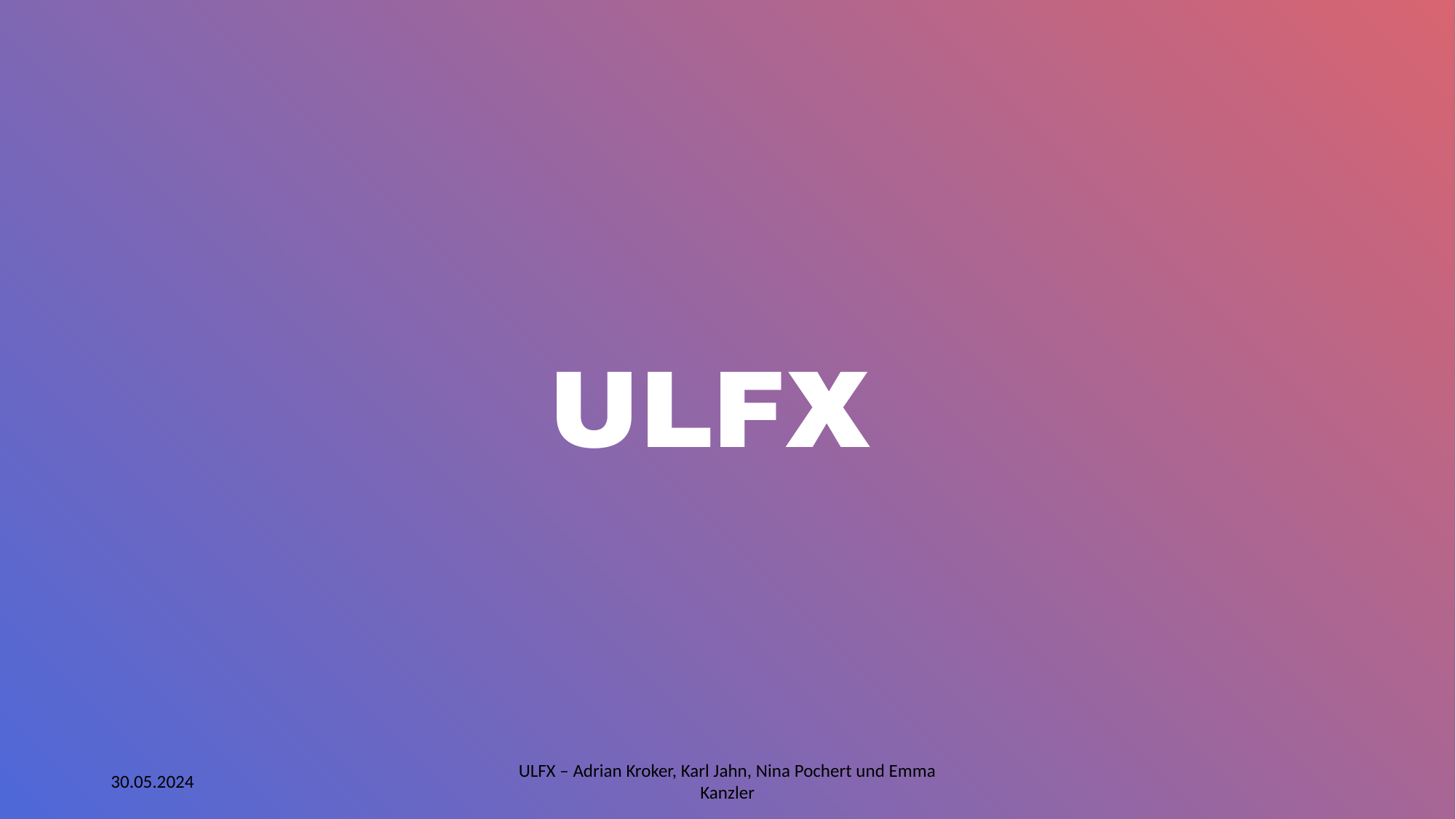

# ULFX

30.05.2024
ULFX – Adrian Kroker, Karl Jahn, Nina Pochert und Emma Kanzler